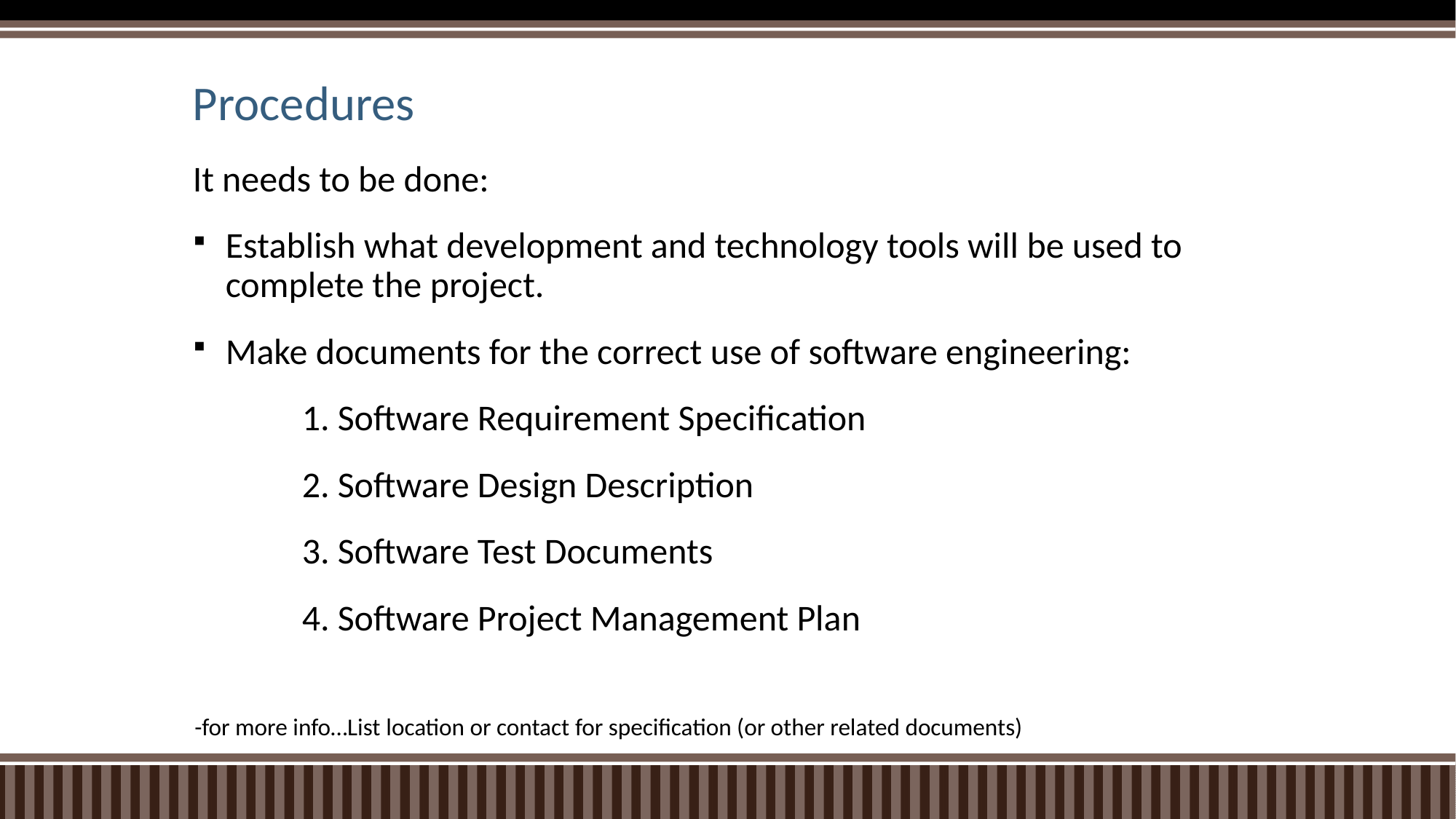

# Procedures
It needs to be done:
Establish what development and technology tools will be used to complete the project.
Make documents for the correct use of software engineering:
	1. Software Requirement Specification
	2. Software Design Description
	3. Software Test Documents
	4. Software Project Management Plan

-for more info…List location or contact for specification (or other related documents)